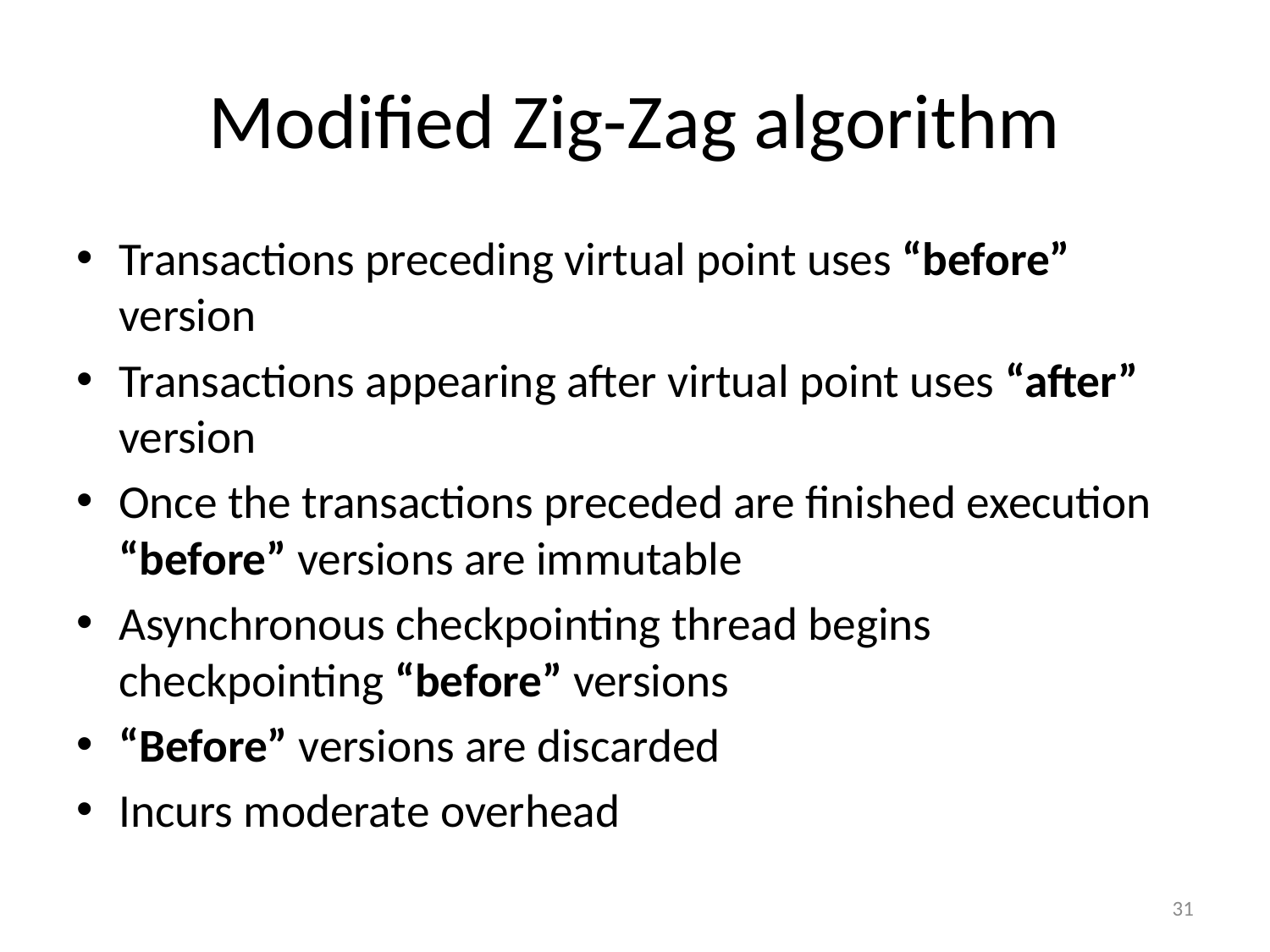

# Modified Zig-Zag algorithm
Transactions preceding virtual point uses “before” version
Transactions appearing after virtual point uses “after” version
Once the transactions preceded are finished execution “before” versions are immutable
Asynchronous checkpointing thread begins checkpointing “before” versions
“Before” versions are discarded
Incurs moderate overhead
31